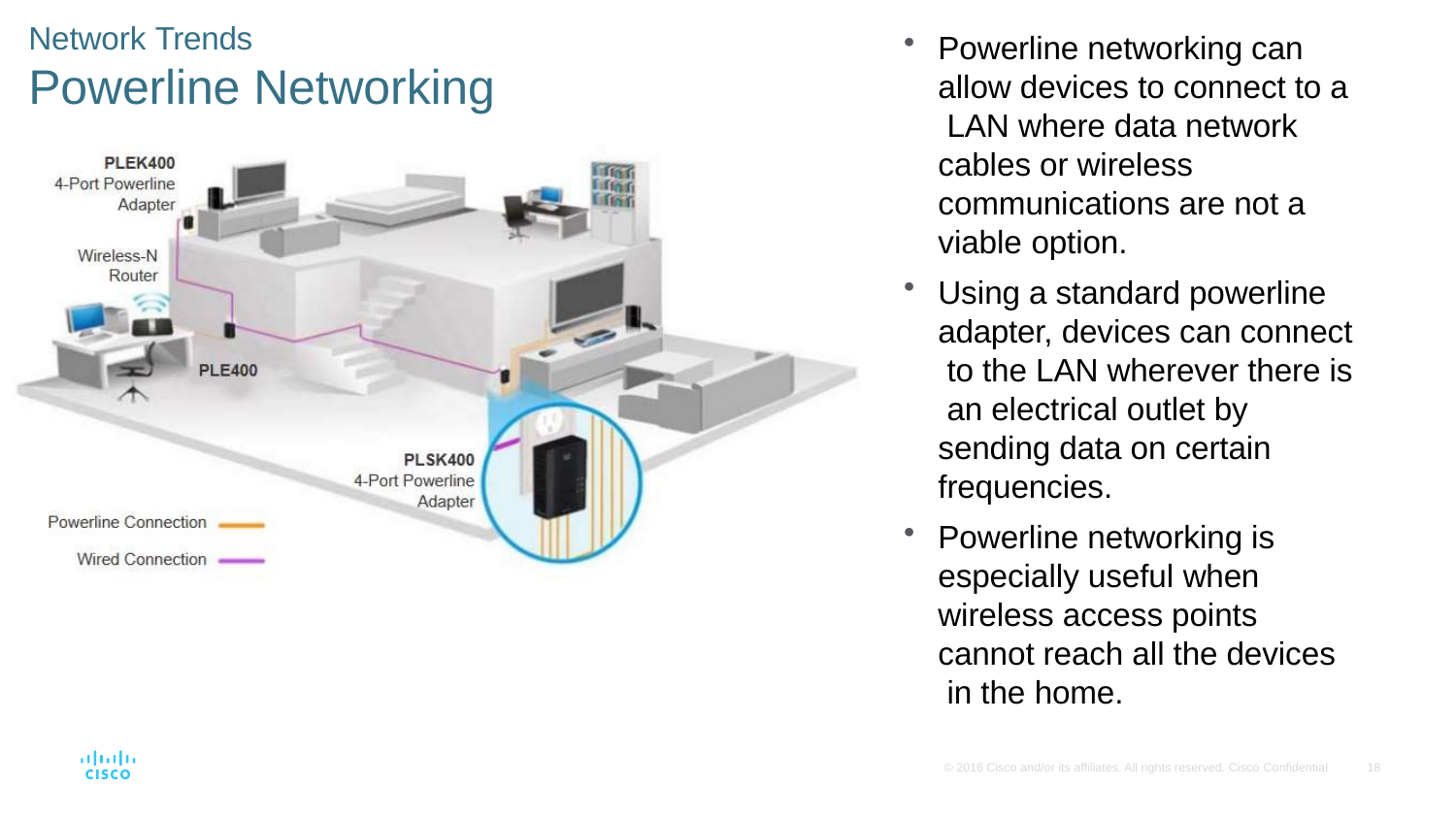

Network Trends
Powerline Networking
Powerline networking can  allow devices to connect to a  LAN where data network  cables or wireless  communications are not a  viable option.
Using a standard powerline  adapter, devices can connect  to the LAN wherever there is  an electrical outlet by  sending data on certain  frequencies.
Powerline networking is  especially useful when  wireless access points  cannot reach all the devices  in the home.

© 2016 Cisco and/or its affiliates. All rights reserved. Cisco Confidential
18